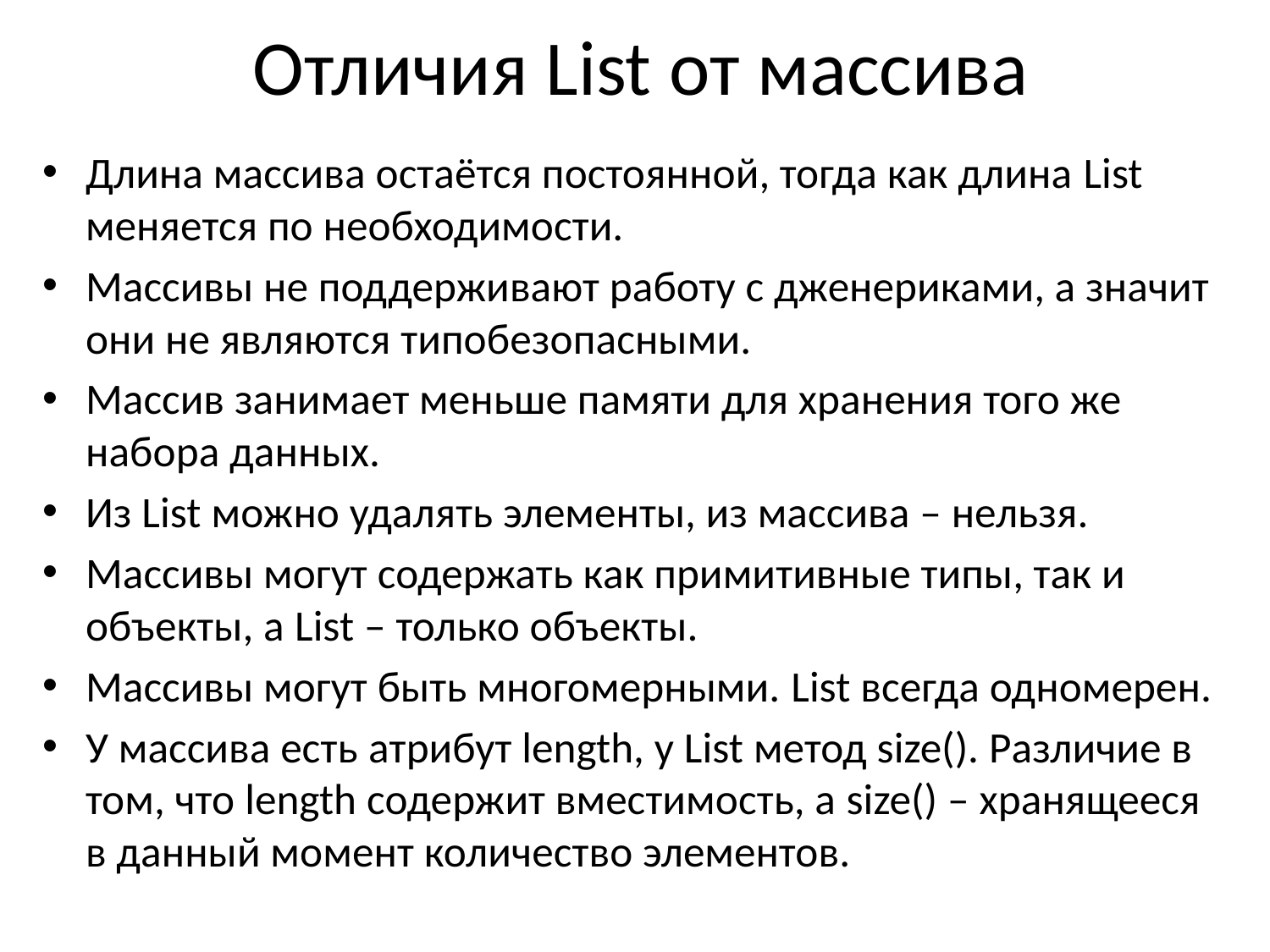

# Отличия List от массива
Длина массива остаётся постоянной, тогда как длина List меняется по необходимости.
Массивы не поддерживают работу с дженериками, а значит они не являются типобезопасными.
Массив занимает меньше памяти для хранения того же набора данных.
Из List можно удалять элементы, из массива – нельзя.
Массивы могут содержать как примитивные типы, так и объекты, а List – только объекты.
Массивы могут быть многомерными. List всегда одномерен.
У массива есть атрибут length, у List метод size(). Различие в том, что length содержит вместимость, а size() – хранящееся в данный момент количество элементов.